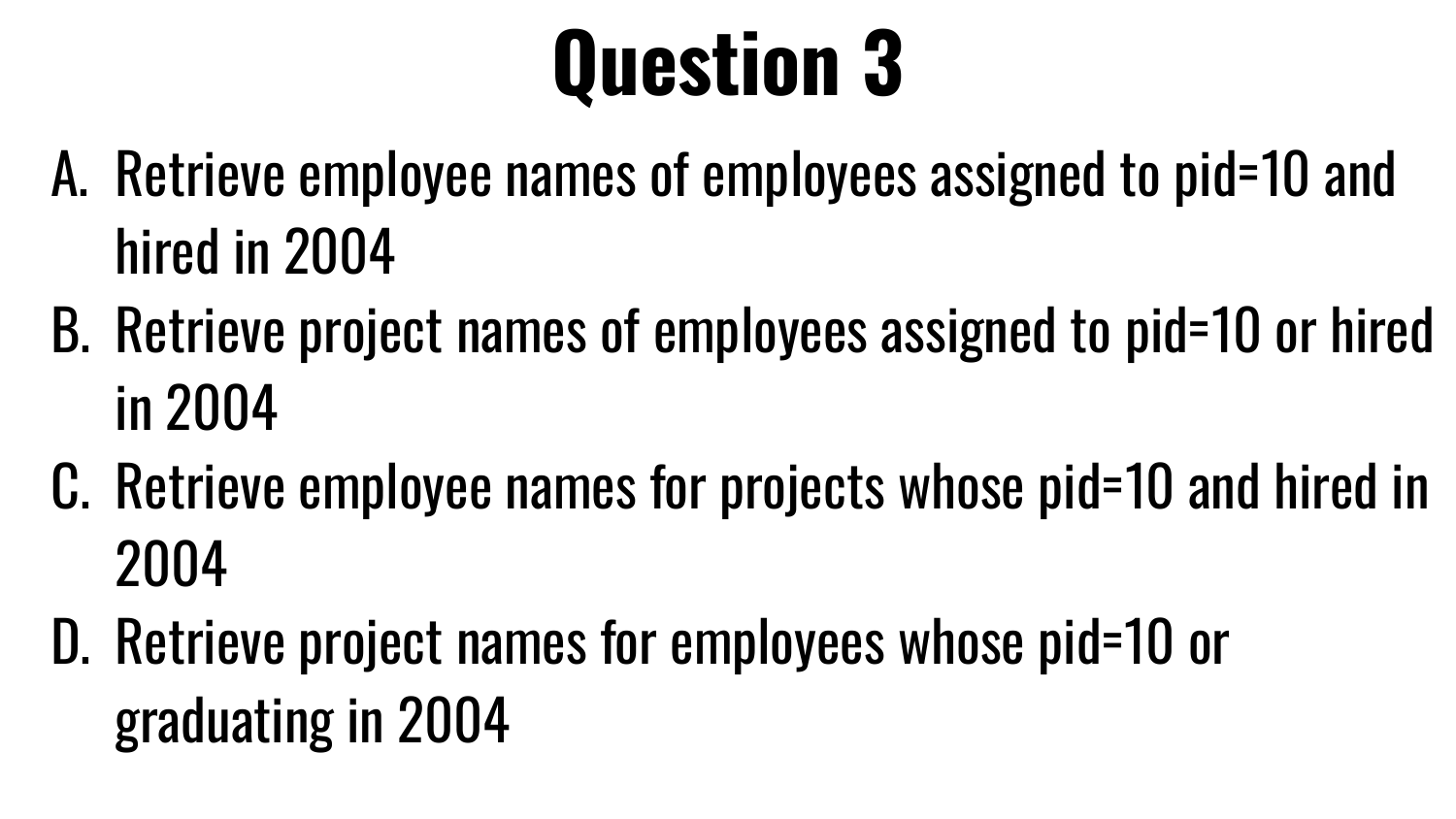

# Question 3
Retrieve employee names of employees assigned to pid=10 and hired in 2004
Retrieve project names of employees assigned to pid=10 or hired in 2004
Retrieve employee names for projects whose pid=10 and hired in 2004
Retrieve project names for employees whose pid=10 or graduating in 2004